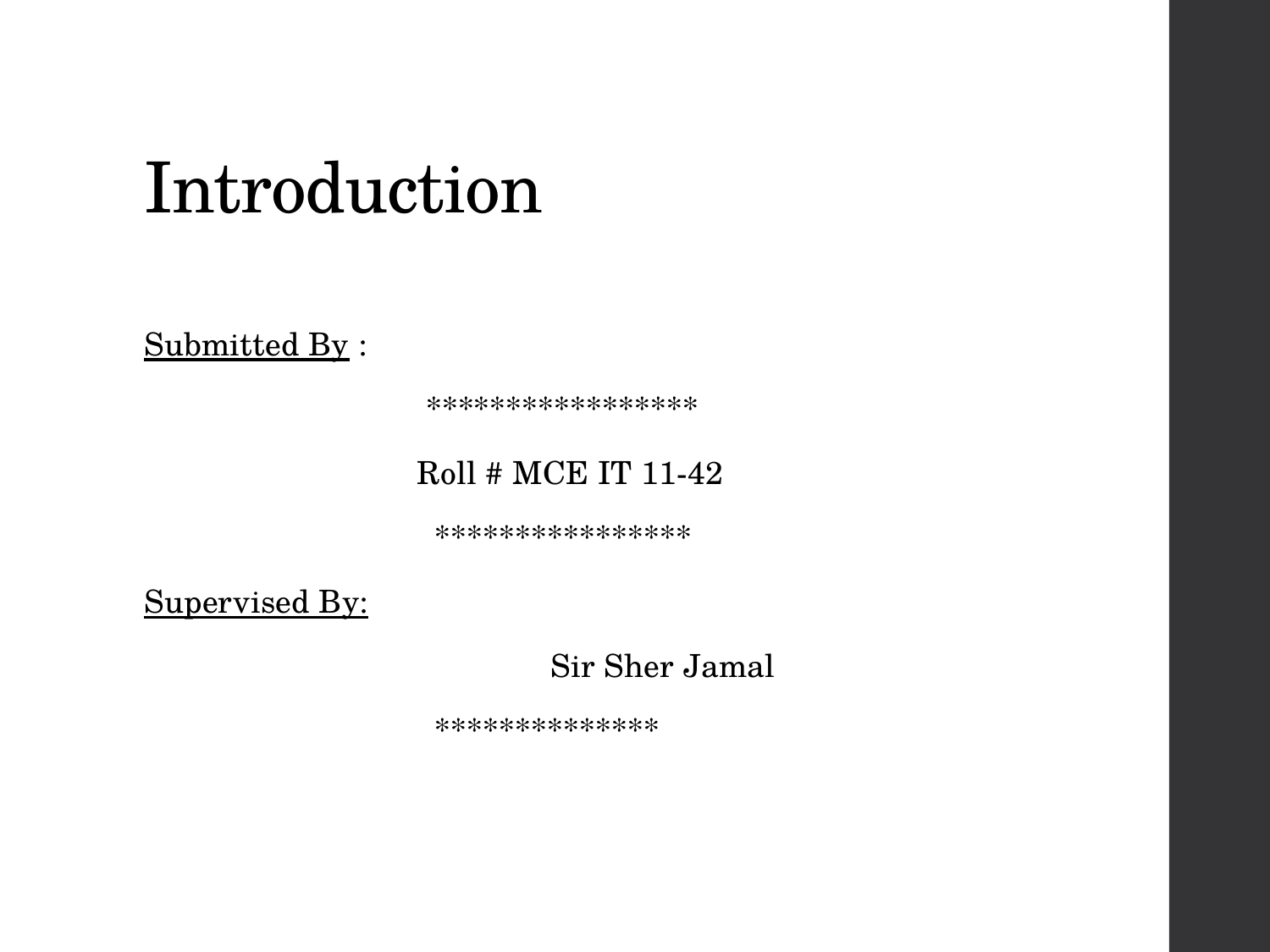

# Introduction

Submitted By :
                               *****************
                              Roll # MCE IT 11-42
                                ****************
Supervised By:
	   			Sir Sher Jamal
                                **************